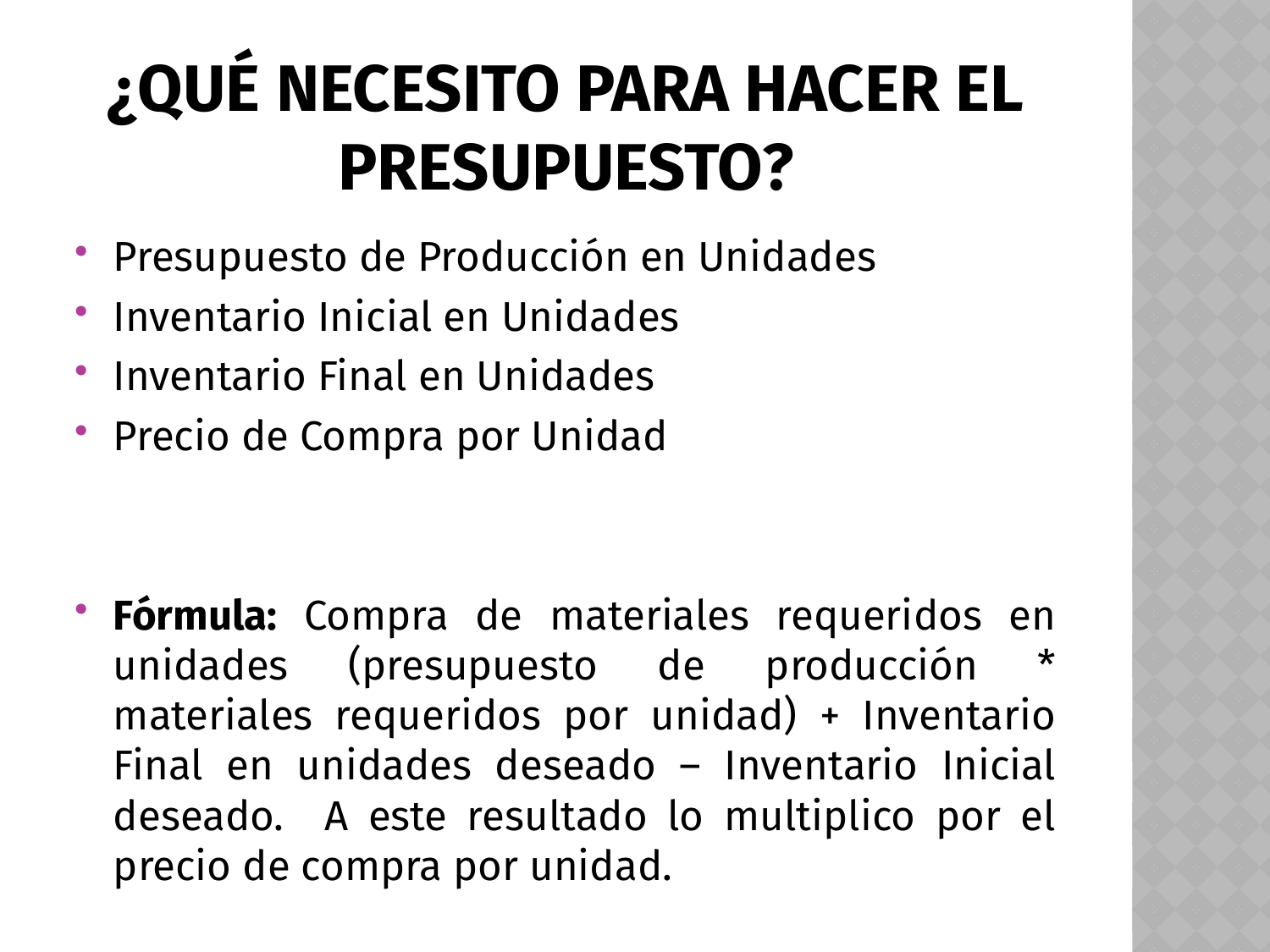

# ¿qué necesito para hacer el presupuesto?
Presupuesto de Producción en Unidades
Inventario Inicial en Unidades
Inventario Final en Unidades
Precio de Compra por Unidad

Fórmula: Compra de materiales requeridos en unidades (presupuesto de producción * materiales requeridos por unidad) + Inventario Final en unidades deseado – Inventario Inicial deseado.  A este resultado lo multiplico por el precio de compra por unidad.